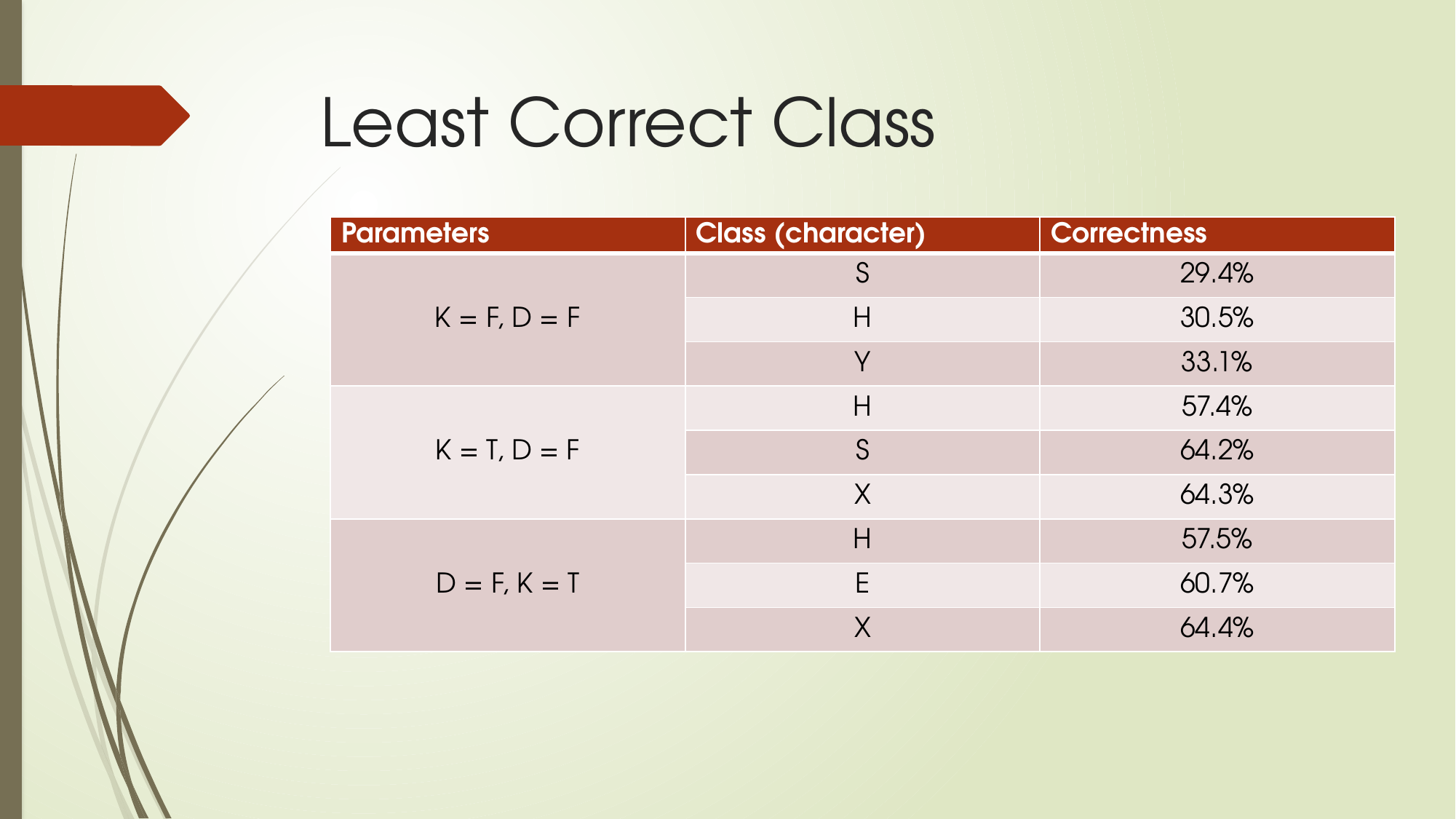

# Least Correct Class
| Parameters | Class (character) | Correctness |
| --- | --- | --- |
| K = F, D = F | S | 29.4% |
|  | H | 30.5% |
|  | Y | 33.1% |
| K = T, D = F | H | 57.4% |
|  | S | 64.2% |
|  | X | 64.3% |
| D = F, K = T | H | 57.5% |
|  | E | 60.7% |
|  | X | 64.4% |